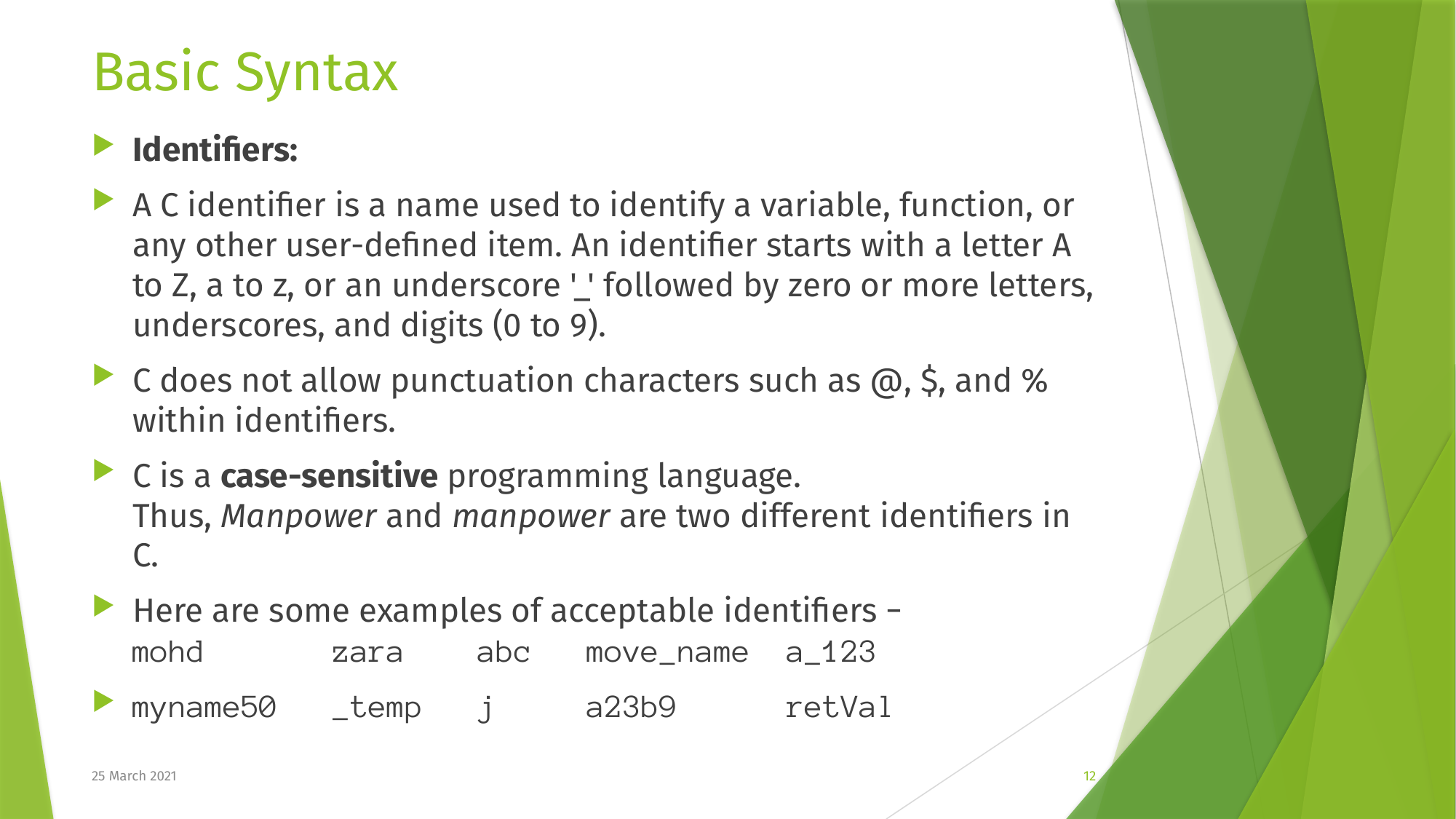

# Basic Syntax
Identifiers:
A C identifier is a name used to identify a variable, function, or any other user-defined item. An identifier starts with a letter A to Z, a to z, or an underscore '_' followed by zero or more letters, underscores, and digits (0 to 9).
C does not allow punctuation characters such as @, $, and % within identifiers.
C is a case-sensitive programming language. Thus, Manpower and manpower are two different identifiers in C.
Here are some examples of acceptable identifiers −
mohd       zara    abc   move_name  a_123
myname50   _temp   j     a23b9      retVal
25 March 2021
12